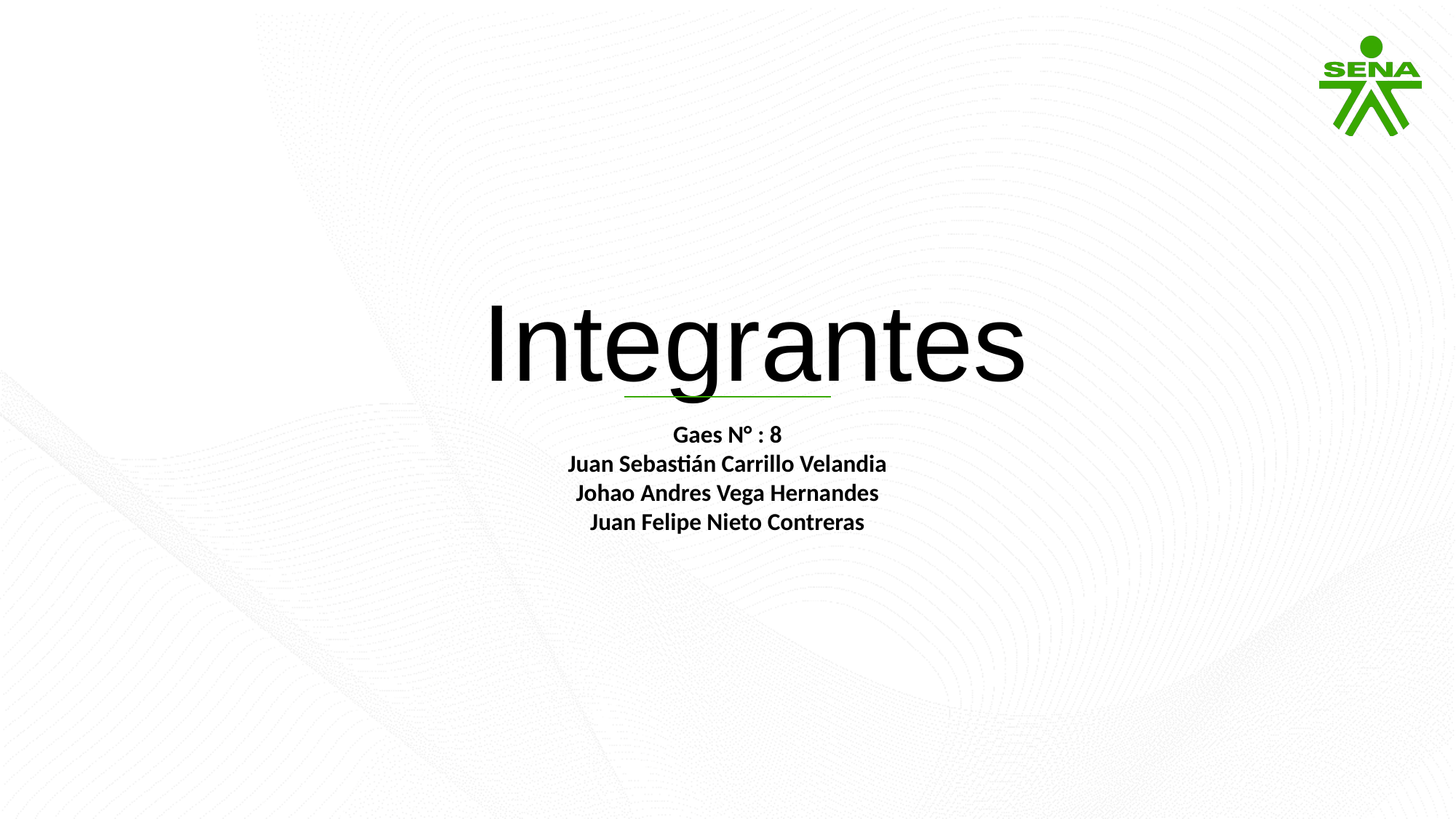

Integrantes
Gaes N° : 8
Juan Sebastián Carrillo Velandia
Johao Andres Vega Hernandes
Juan Felipe Nieto Contreras